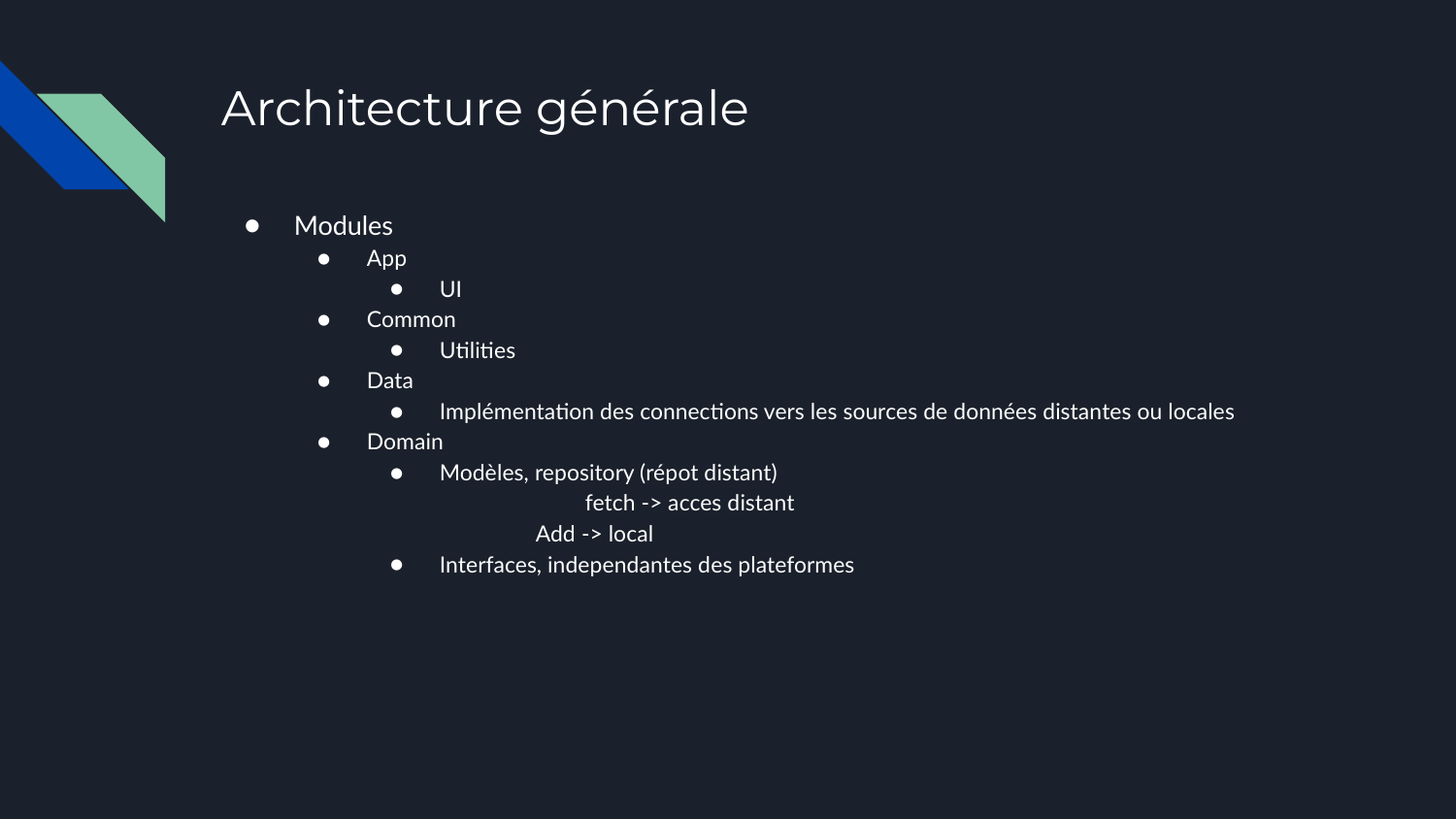

# Architecture générale
Modules
App
UI
Common
Utilities
Data
Implémentation des connections vers les sources de données distantes ou locales
Domain
Modèles, repository (répot distant)
	fetch -> acces distant
Add -> local
Interfaces, independantes des plateformes